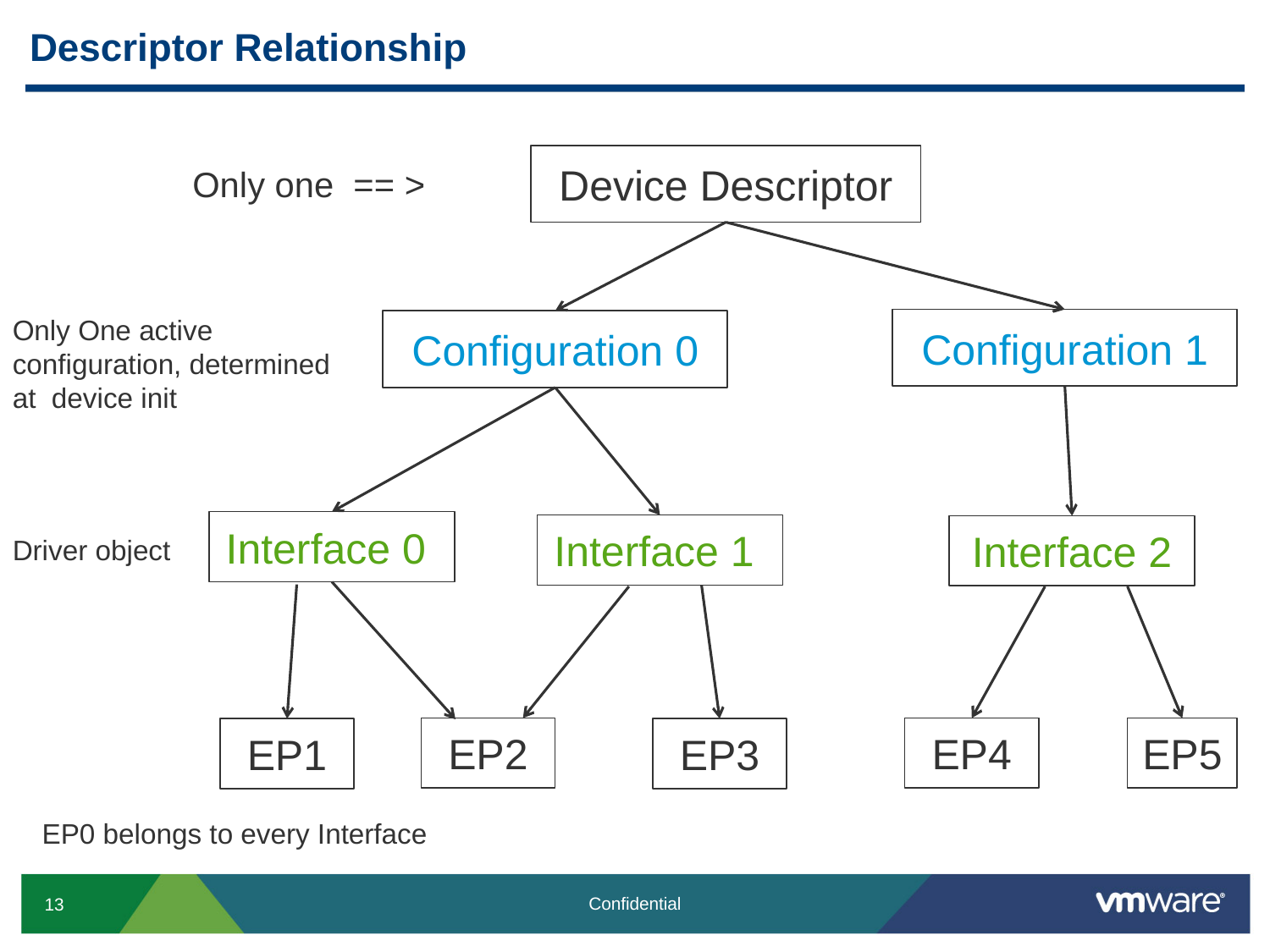

# Descriptor Relationship

Device Descriptor
Only one  == >
Only One active configuration, determined at  device init
Configuration 1
Configuration 0
Interface 0
Interface 1
Interface 2
Driver object
EP4
EP5
EP2
EP3
EP1
EP0 belongs to every Interface